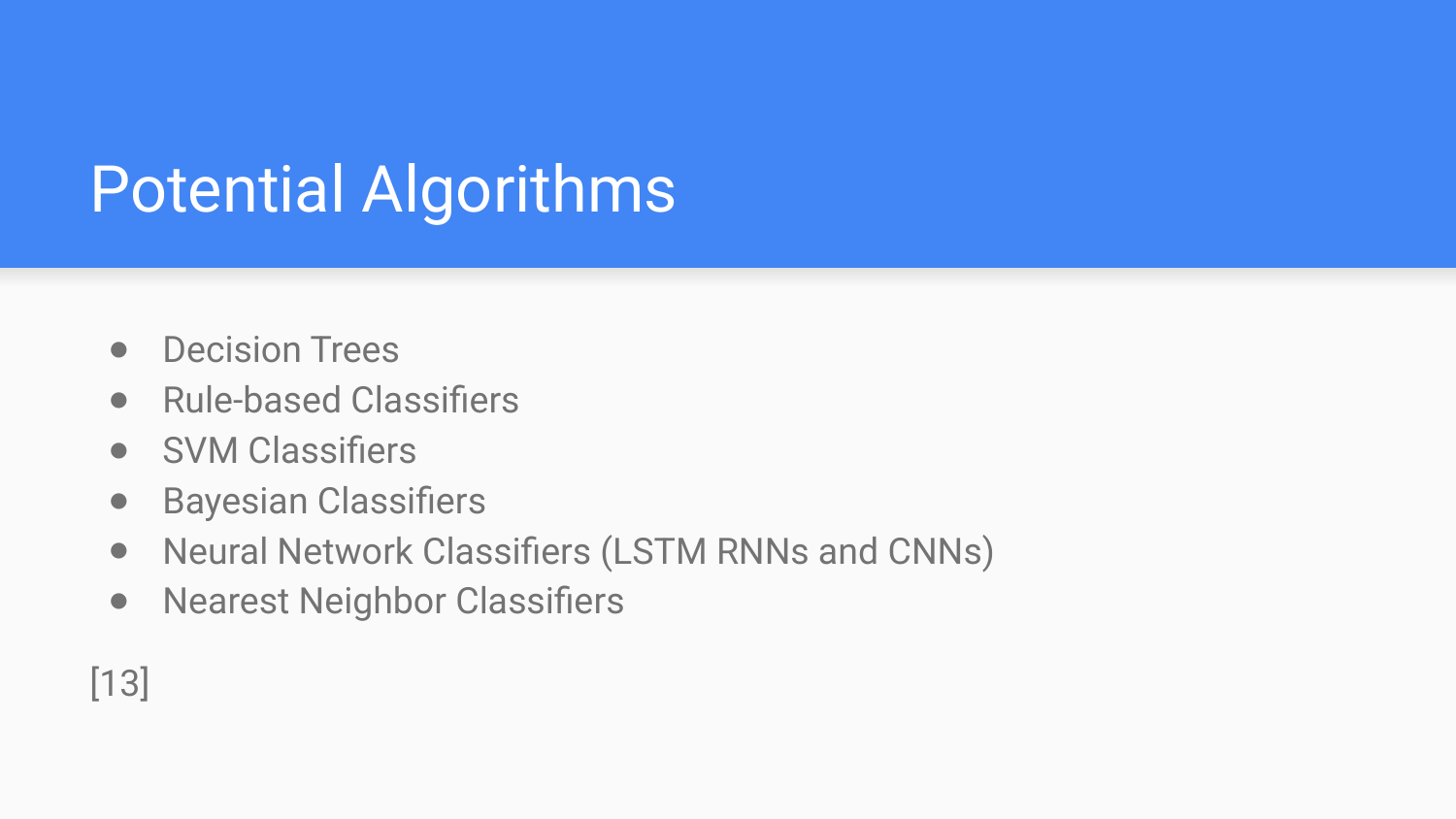

# Potential Algorithms
Decision Trees
Rule-based Classifiers
SVM Classifiers
Bayesian Classifiers
Neural Network Classifiers (LSTM RNNs and CNNs)
Nearest Neighbor Classifiers
[13]